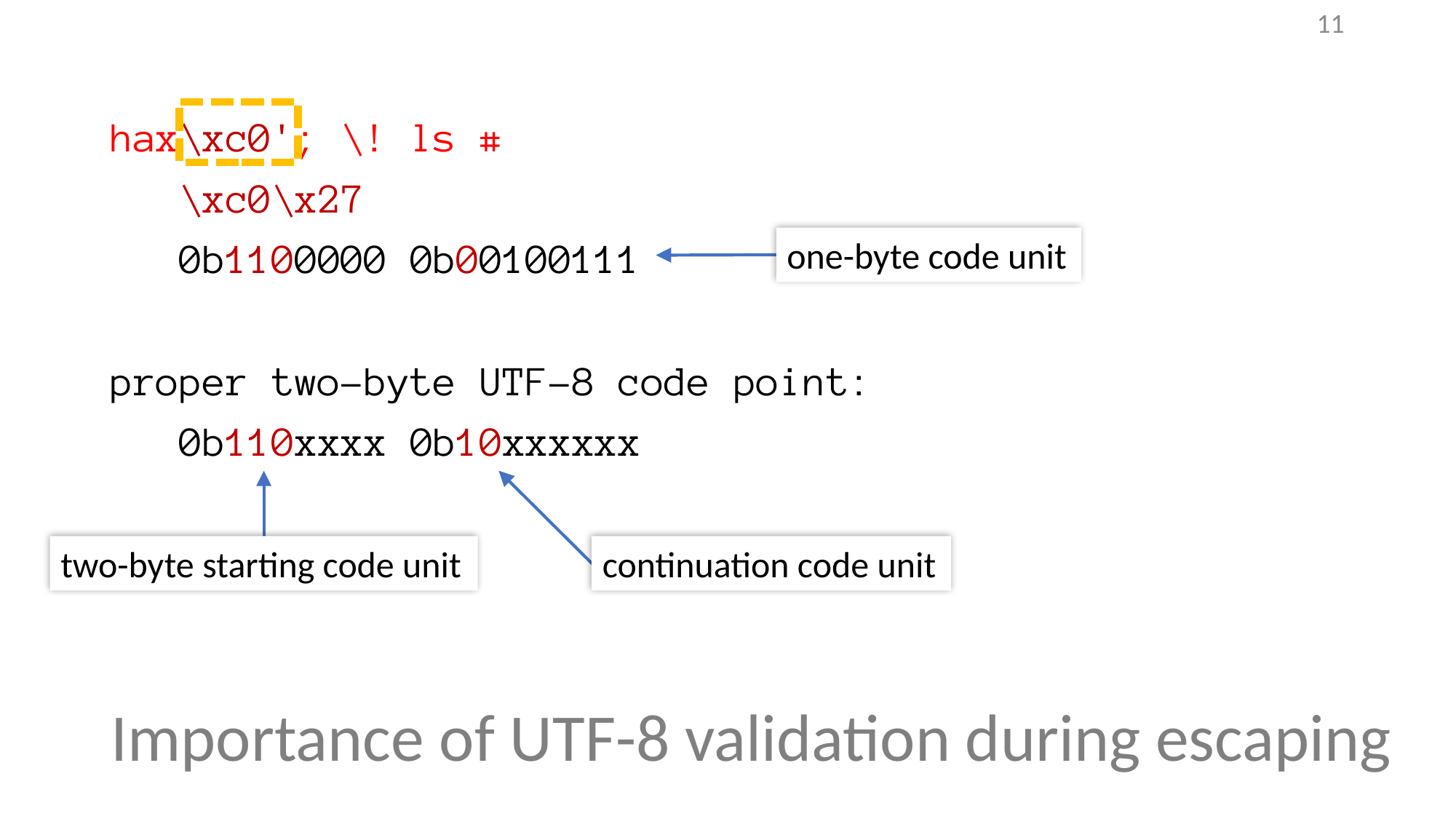

11

hax\xc0'; \! ls #
   \xc0\x27
   0b1100000 0b00100111

proper two-byte UTF-8 code point:
   0b110xxxx 0b10xxxxxx

one-byte code unit
two-byte starting code unit
continuation code unit
# Importance of UTF-8 validation during escaping